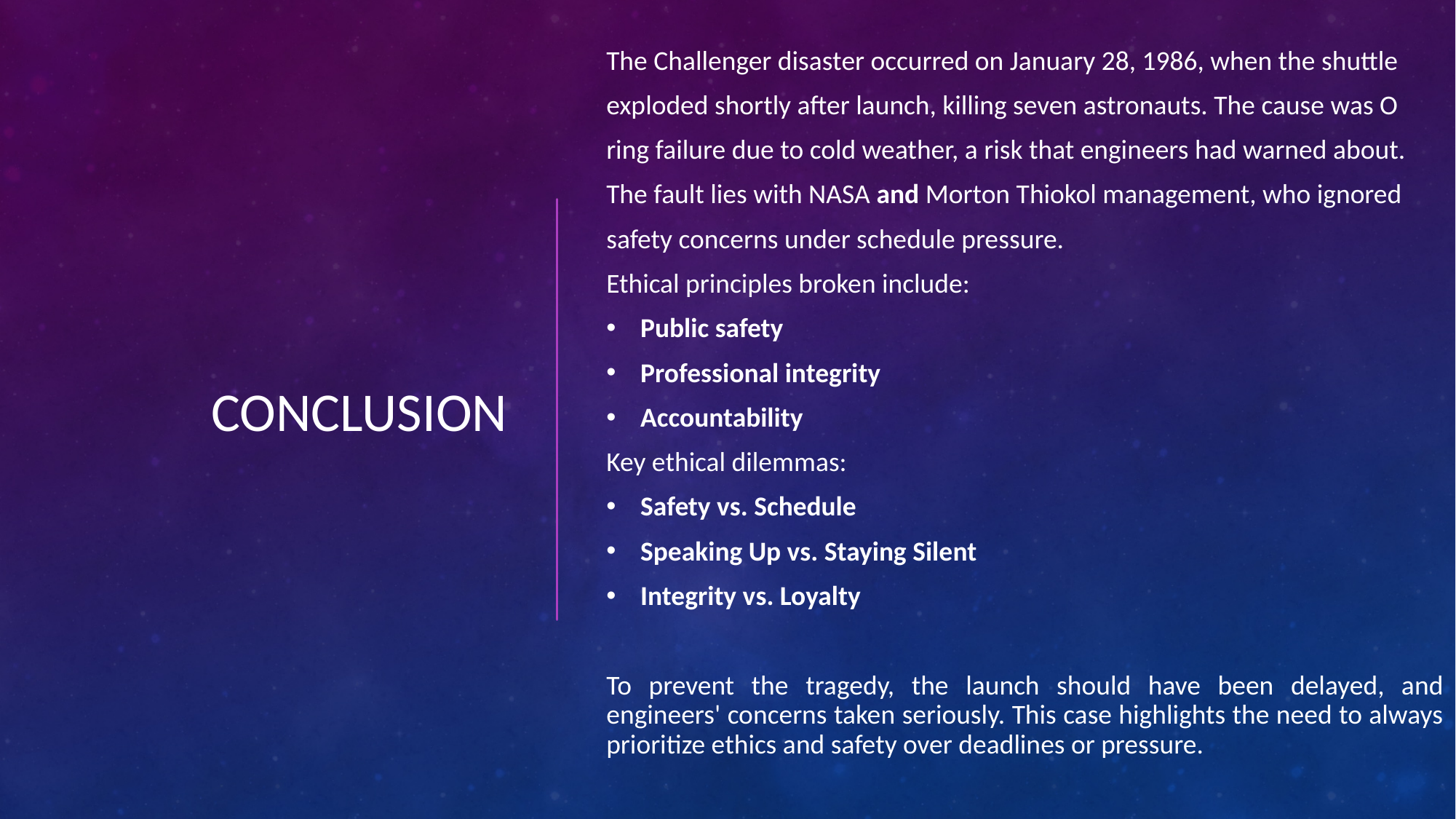

The Challenger disaster occurred on January 28, 1986, when the shuttle
exploded shortly after launch, killing seven astronauts. The cause was O
ring failure due to cold weather, a risk that engineers had warned about.
The fault lies with NASA and Morton Thiokol management, who ignored
safety concerns under schedule pressure.
Ethical principles broken include:
Public safety
Professional integrity
Accountability
Key ethical dilemmas:
Safety vs. Schedule
Speaking Up vs. Staying Silent
Integrity vs. Loyalty

To prevent the tragedy, the launch should have been delayed, and engineers' concerns taken seriously. This case highlights the need to always prioritize ethics and safety over deadlines or pressure.

# Conclusion